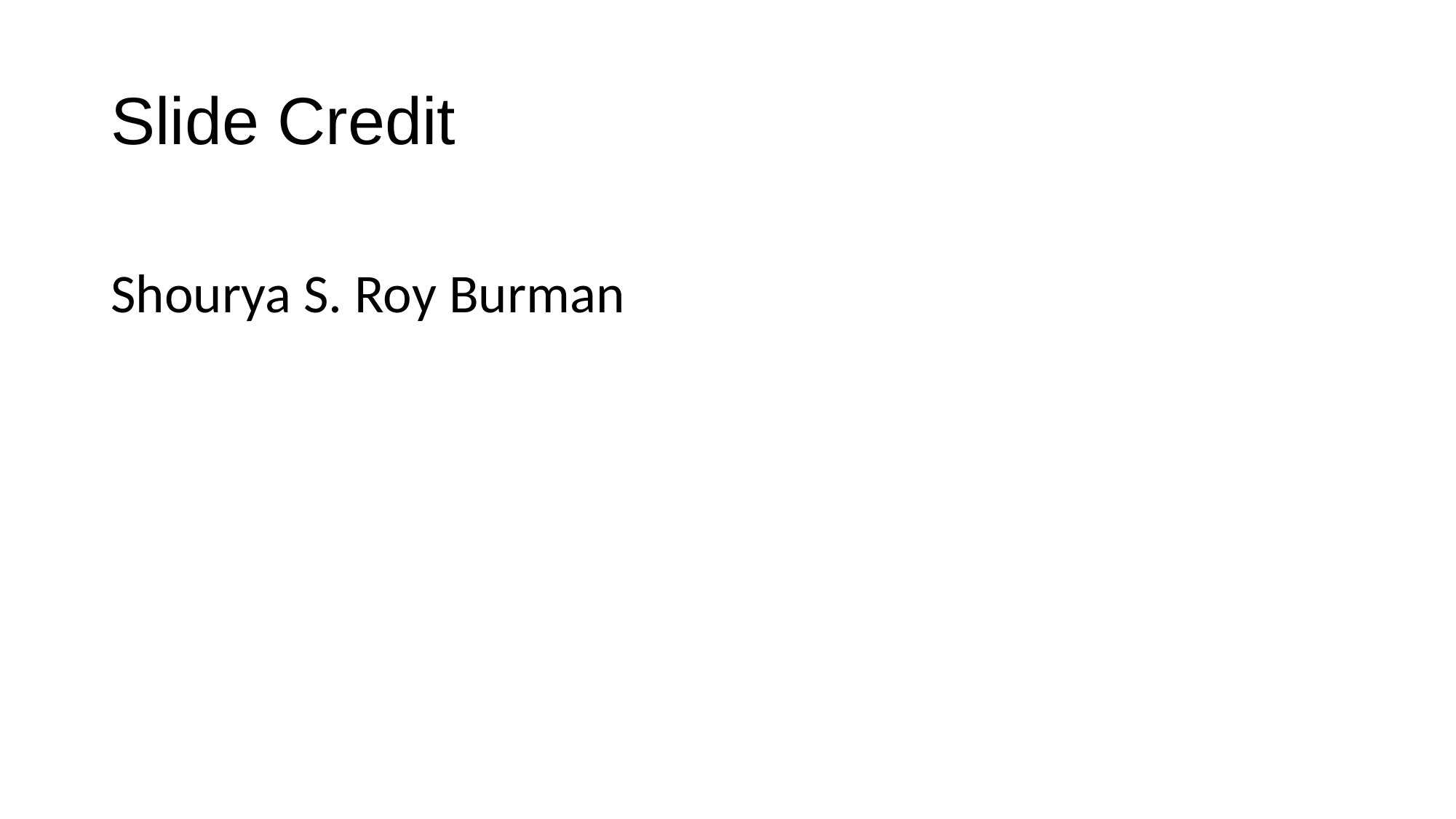

# Slide Credit
Shourya S. Roy Burman